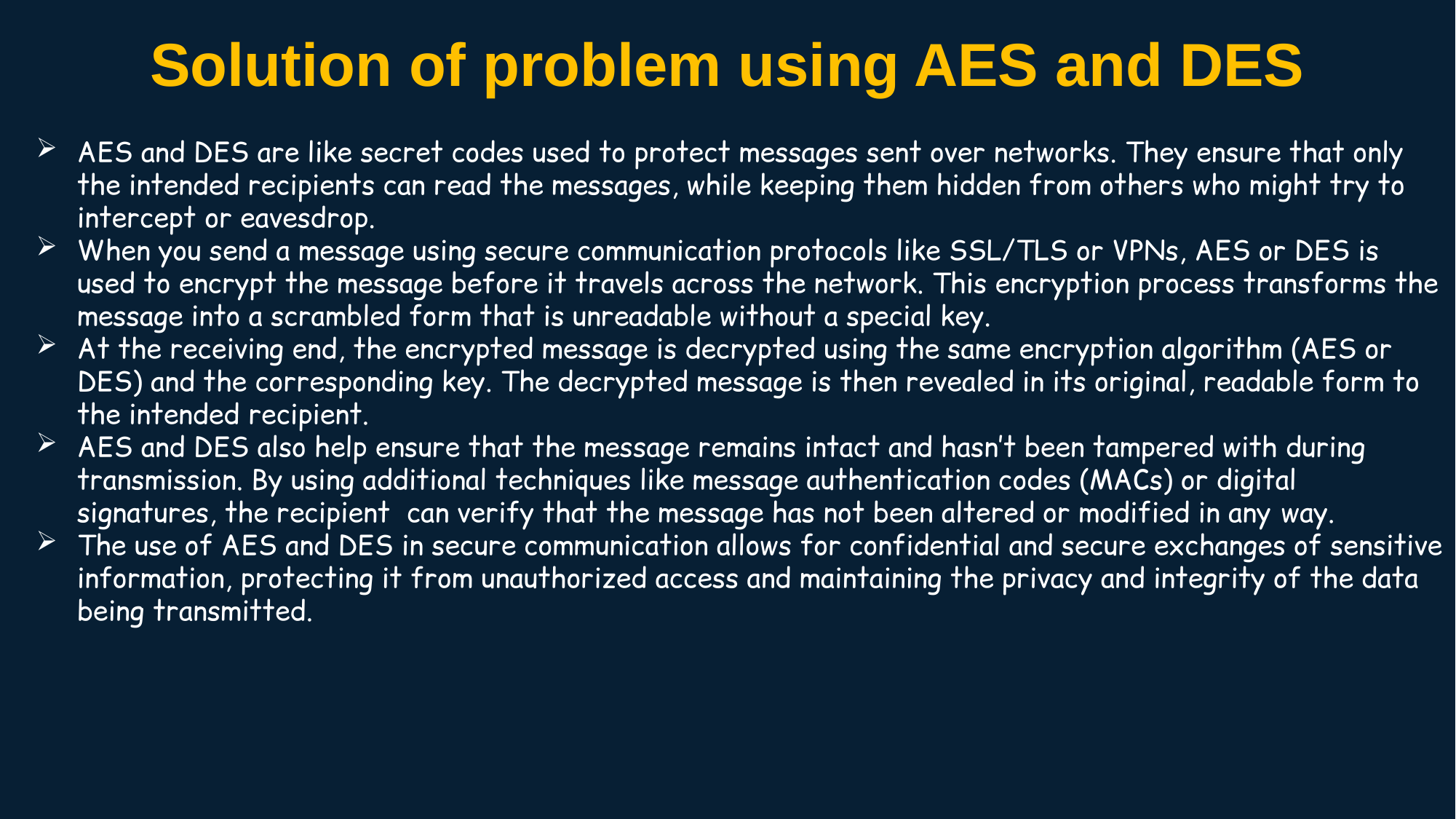

Solution of problem using AES and DES
AES and DES are like secret codes used to protect messages sent over networks. They ensure that only the intended recipients can read the messages, while keeping them hidden from others who might try to intercept or eavesdrop.
When you send a message using secure communication protocols like SSL/TLS or VPNs, AES or DES is used to encrypt the message before it travels across the network. This encryption process transforms the message into a scrambled form that is unreadable without a special key.
At the receiving end, the encrypted message is decrypted using the same encryption algorithm (AES or DES) and the corresponding key. The decrypted message is then revealed in its original, readable form to the intended recipient.
AES and DES also help ensure that the message remains intact and hasn’t been tampered with during transmission. By using additional techniques like message authentication codes (MACs) or digital signatures, the recipient  can verify that the message has not been altered or modified in any way.
The use of AES and DES in secure communication allows for confidential and secure exchanges of sensitive information, protecting it from unauthorized access and maintaining the privacy and integrity of the data being transmitted.